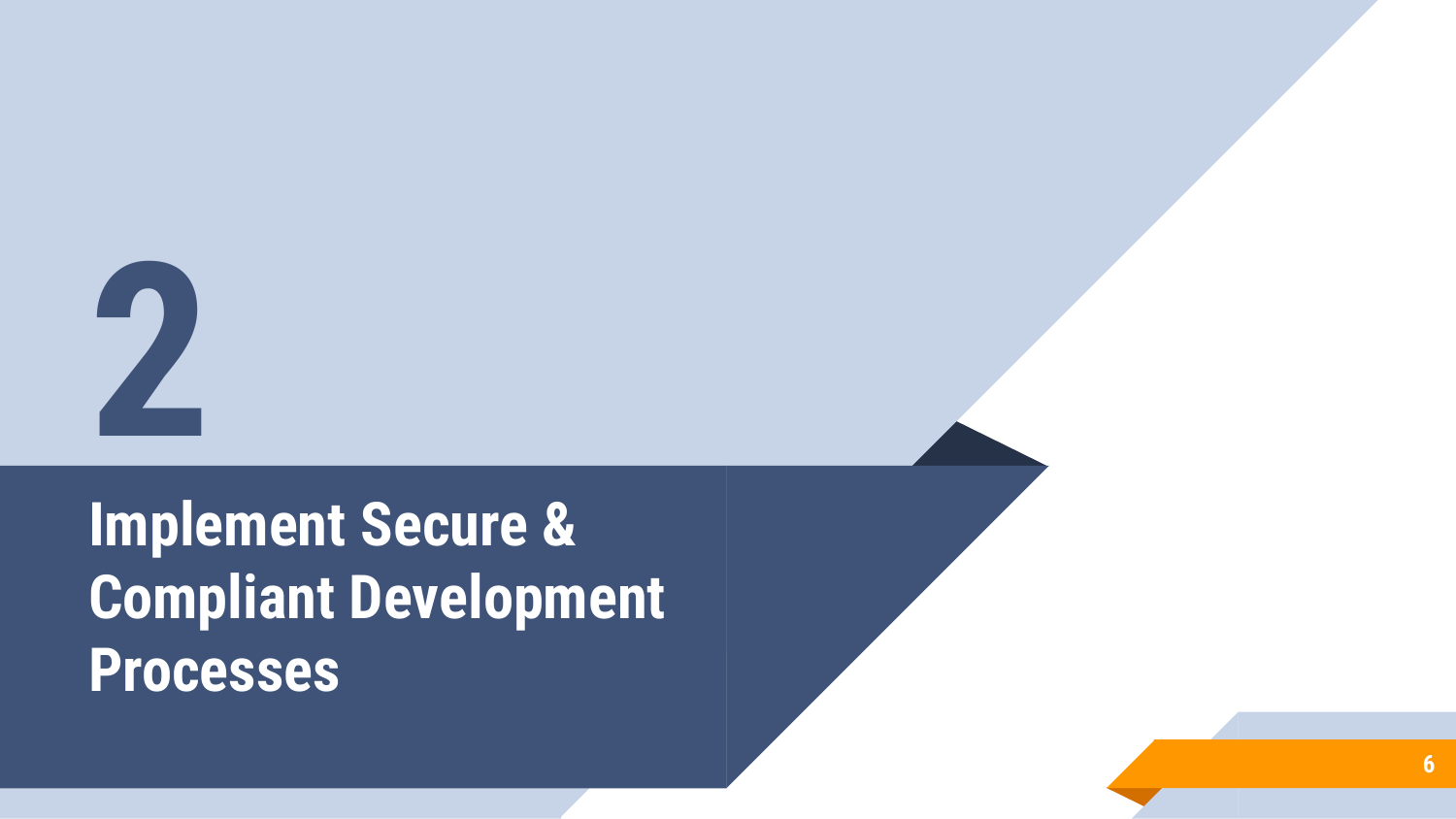

2
# Implement Secure & Compliant Development Processes
6